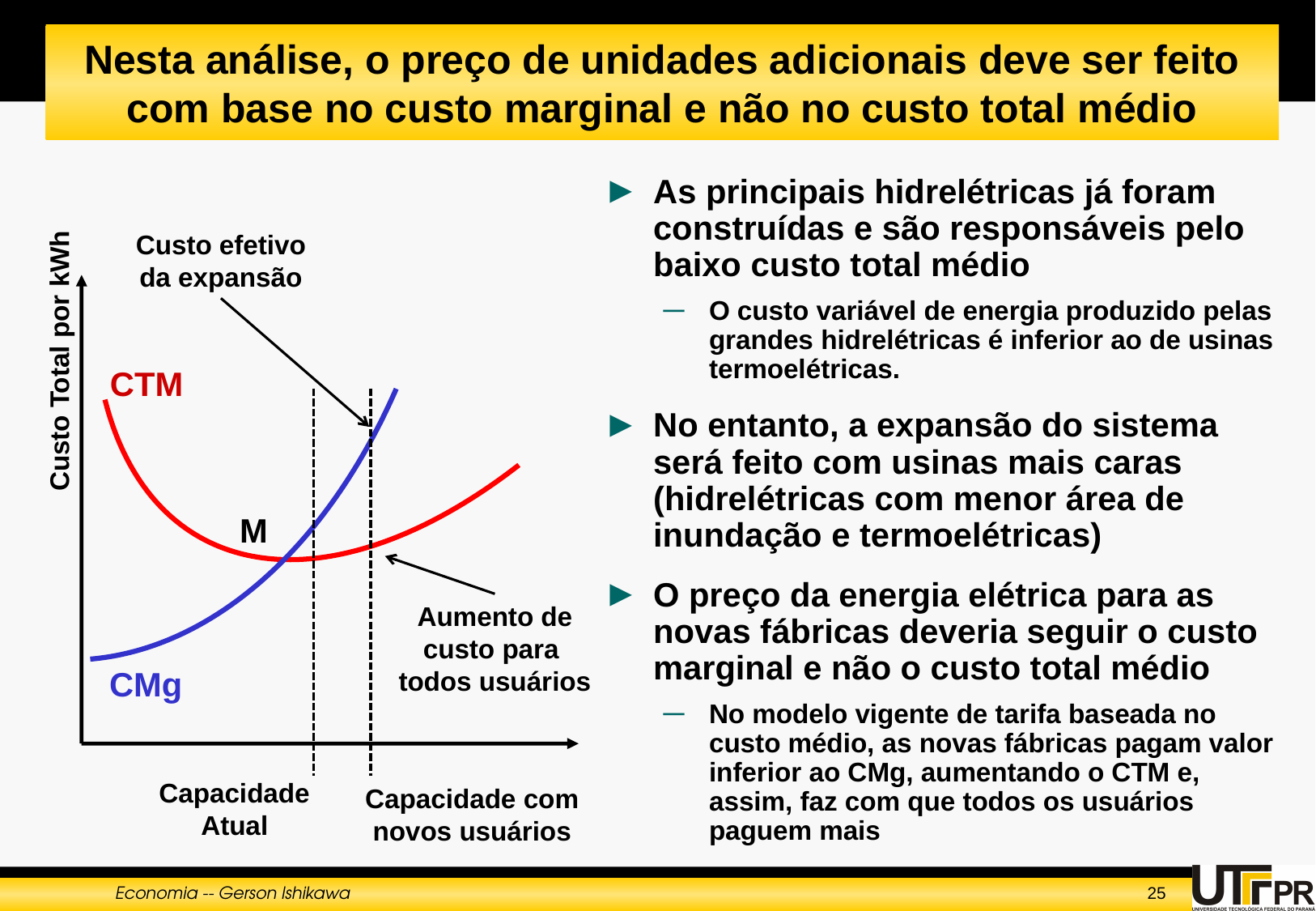

# Nesta análise, o preço de unidades adicionais deve ser feito com base no custo marginal e não no custo total médio

As principais hidrelétricas já foram construídas e são responsáveis pelo baixo custo total médio
O custo variável de energia produzido pelas grandes hidrelétricas é inferior ao de usinas termoelétricas.
No entanto, a expansão do sistema será feito com usinas mais caras (hidrelétricas com menor área de inundação e termoelétricas)
O preço da energia elétrica para as novas fábricas deveria seguir o custo marginal e não o custo total médio
No modelo vigente de tarifa baseada no custo médio, as novas fábricas pagam valor inferior ao CMg, aumentando o CTM e, assim, faz com que todos os usuários paguem mais

Custo Total por kWh
Capacidade
Atual

Custo efetivo
da expansão
CTM
M
Aumento de
custo para
todos usuários
CMg
Capacidade com
novos usuários
Economia -- Gerson Ishikawa
25